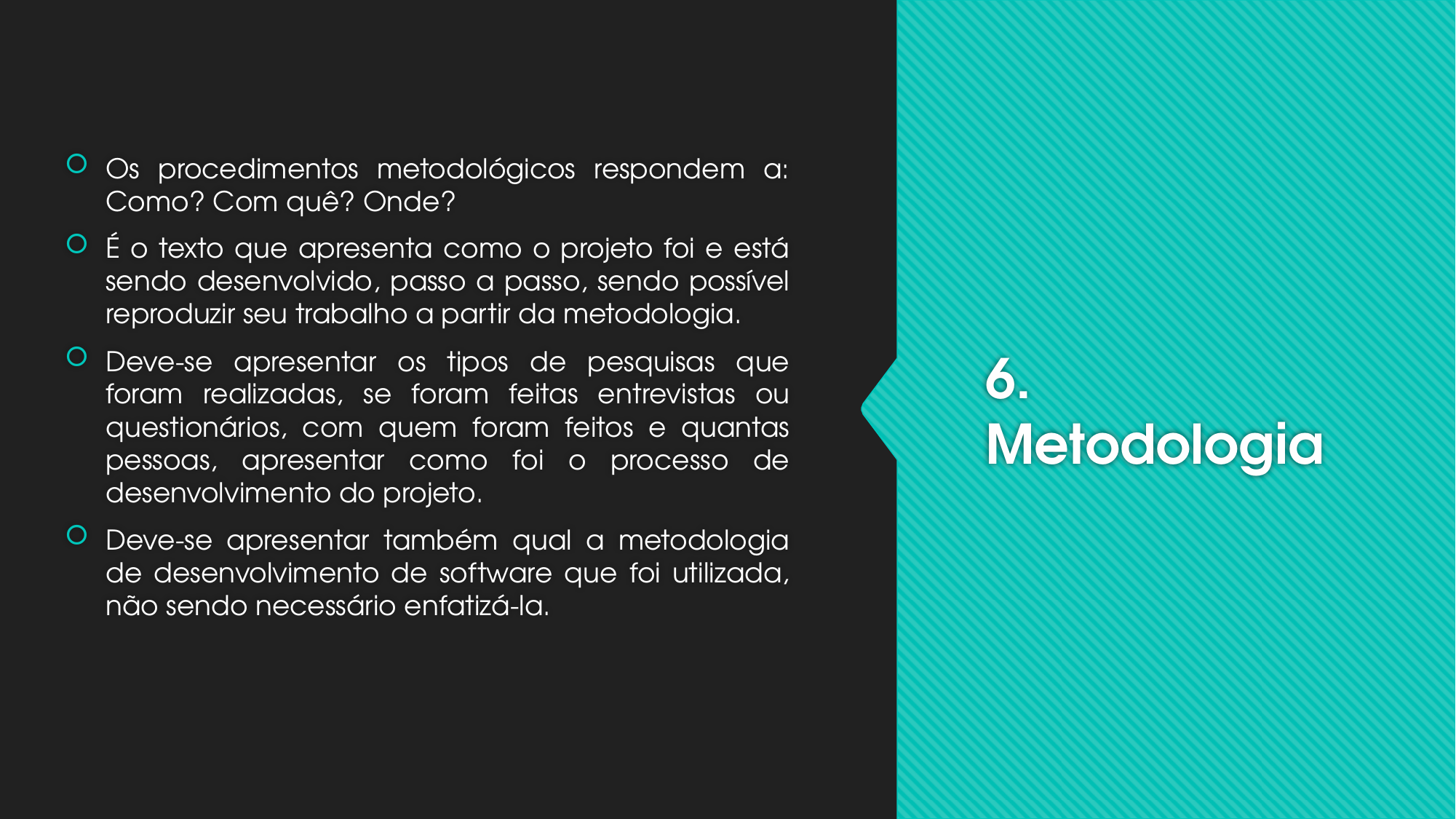

Os procedimentos metodológicos respondem a: Como? Com quê? Onde?
É o texto que apresenta como o projeto foi e está sendo desenvolvido, passo a passo, sendo possível reproduzir seu trabalho a partir da metodologia.
Deve-se apresentar os tipos de pesquisas que foram realizadas, se foram feitas entrevistas ou questionários, com quem foram feitos e quantas pessoas, apresentar como foi o processo de desenvolvimento do projeto.
Deve-se apresentar também qual a metodologia de desenvolvimento de software que foi utilizada, não sendo necessário enfatizá-la.

# 6. Metodologia